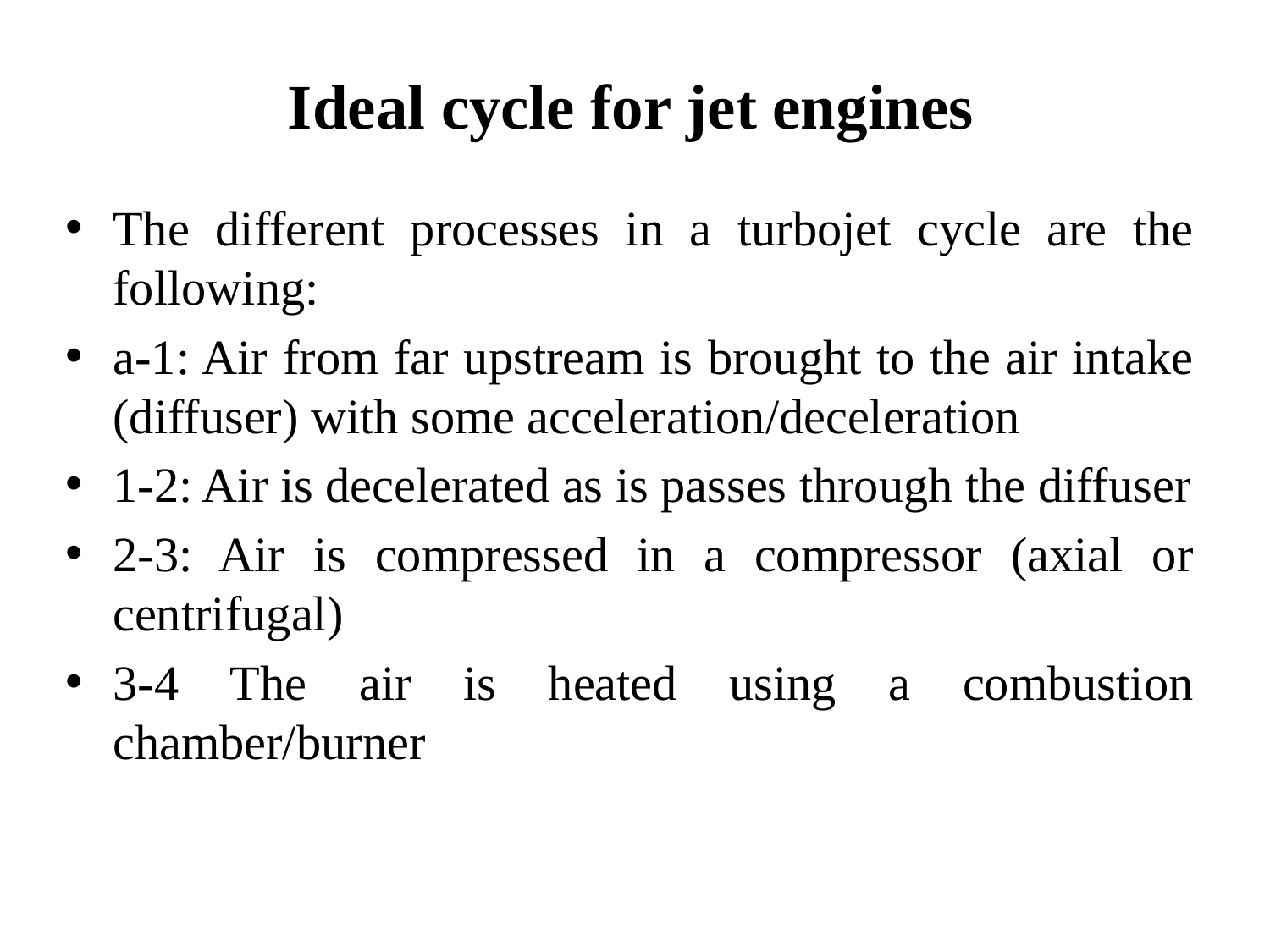

Ideal cycle for jet engines
The different processes in a turbojet cycle are the following:
a-1: Air from far upstream is brought to the air intake (diffuser) with some acceleration/deceleration
1-2: Air is decelerated as is passes through the diffuser
2-3: Air is compressed in a compressor (axial or centrifugal)
3-4 The air is heated using a combustion chamber/burner